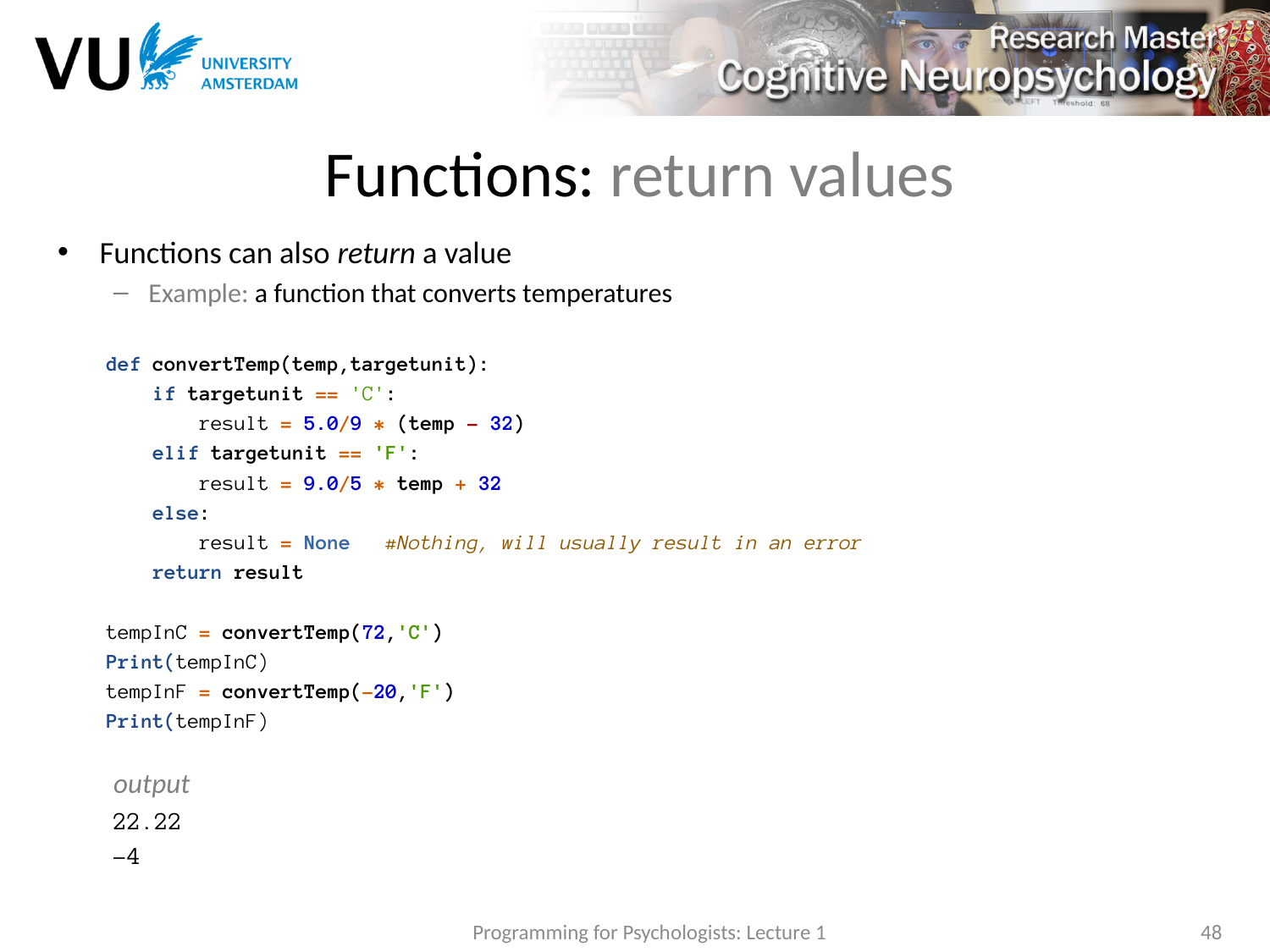

# Functions: return values
Functions can also return a value
Example: a function that converts temperatures

def convertTemp(temp,targetunit):
    if targetunit == 'C':
        result = 5.0/9 * (temp – 32)
    elif targetunit == 'F':
        result = 9.0/5 * temp + 32
    else:
        result = None  	#Nothing, will usually result in an error
    return result

tempInC = convertTemp(72,'C')
Print(tempInC)
tempInF = convertTemp(-20,'F')
Print(tempInF)

output
22.22
-4
Programming for Psychologists: Lecture 1
48